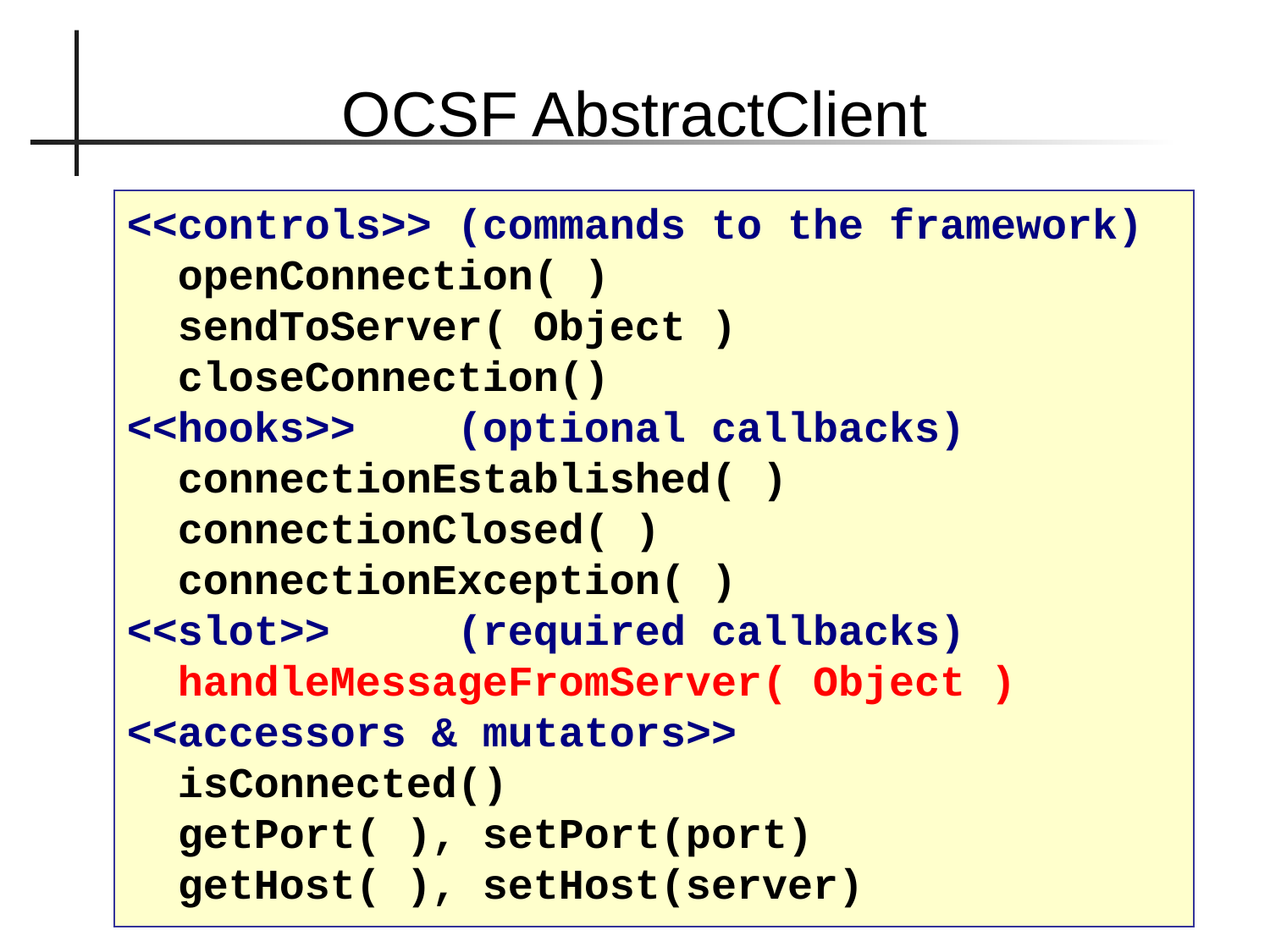

OCSF AbstractClient
<<controls>> (commands to the framework)
  openConnection( )
  sendToServer( Object )
  closeConnection()
<<hooks>>    (optional callbacks)
  connectionEstablished( )
  connectionClosed( )
  connectionException( )
<<slot>>     (required callbacks)
  handleMessageFromServer( Object )
<<accessors & mutators>>
  isConnected()
  getPort( ), setPort(port)
  getHost( ), setHost(server)